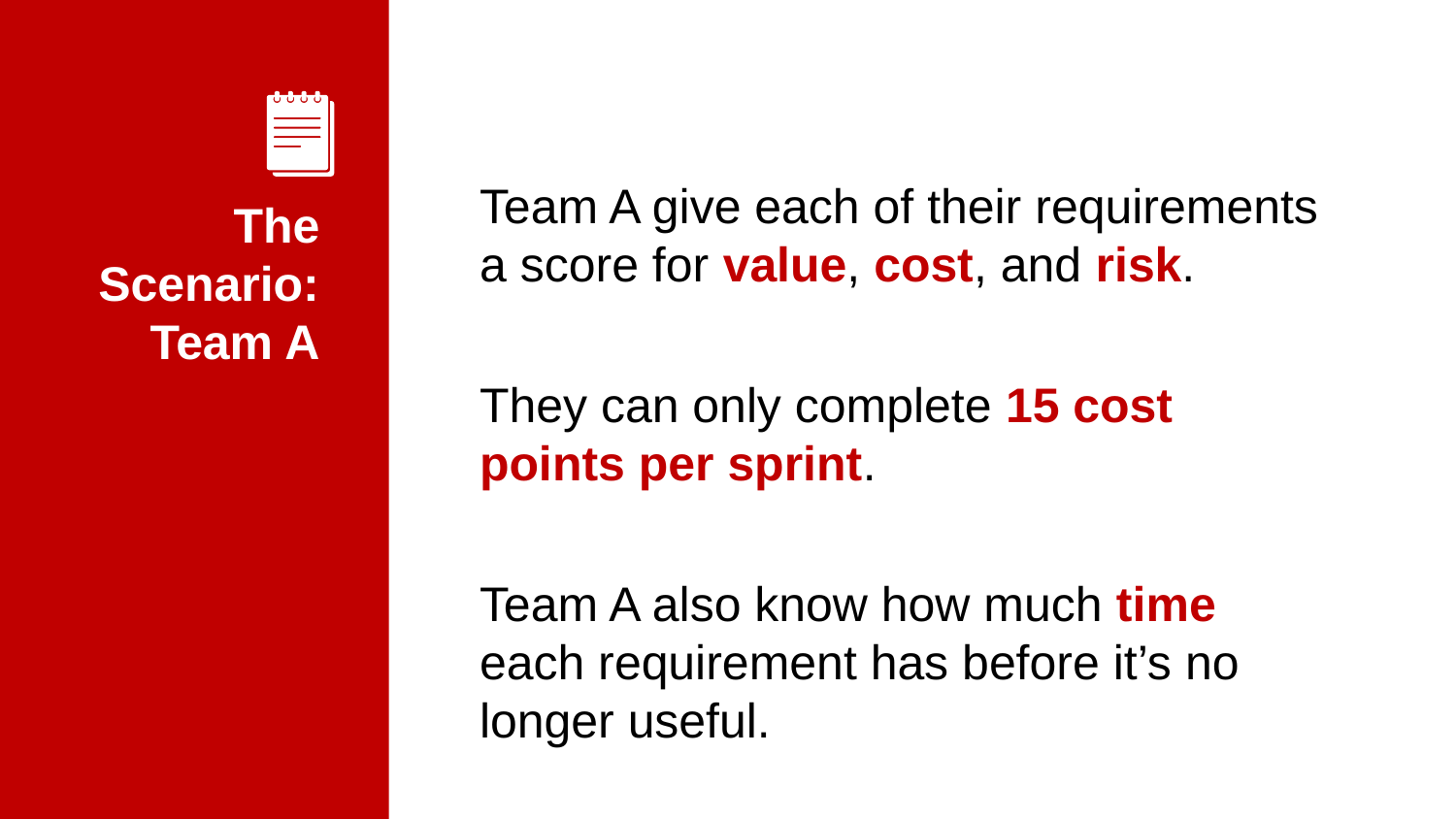

Team A give each of their requirements a score for value, cost, and risk.

They can only complete 15 cost points per sprint.

Team A also know how much time each requirement has before it’s no longer useful.

# The Scenario: Team A